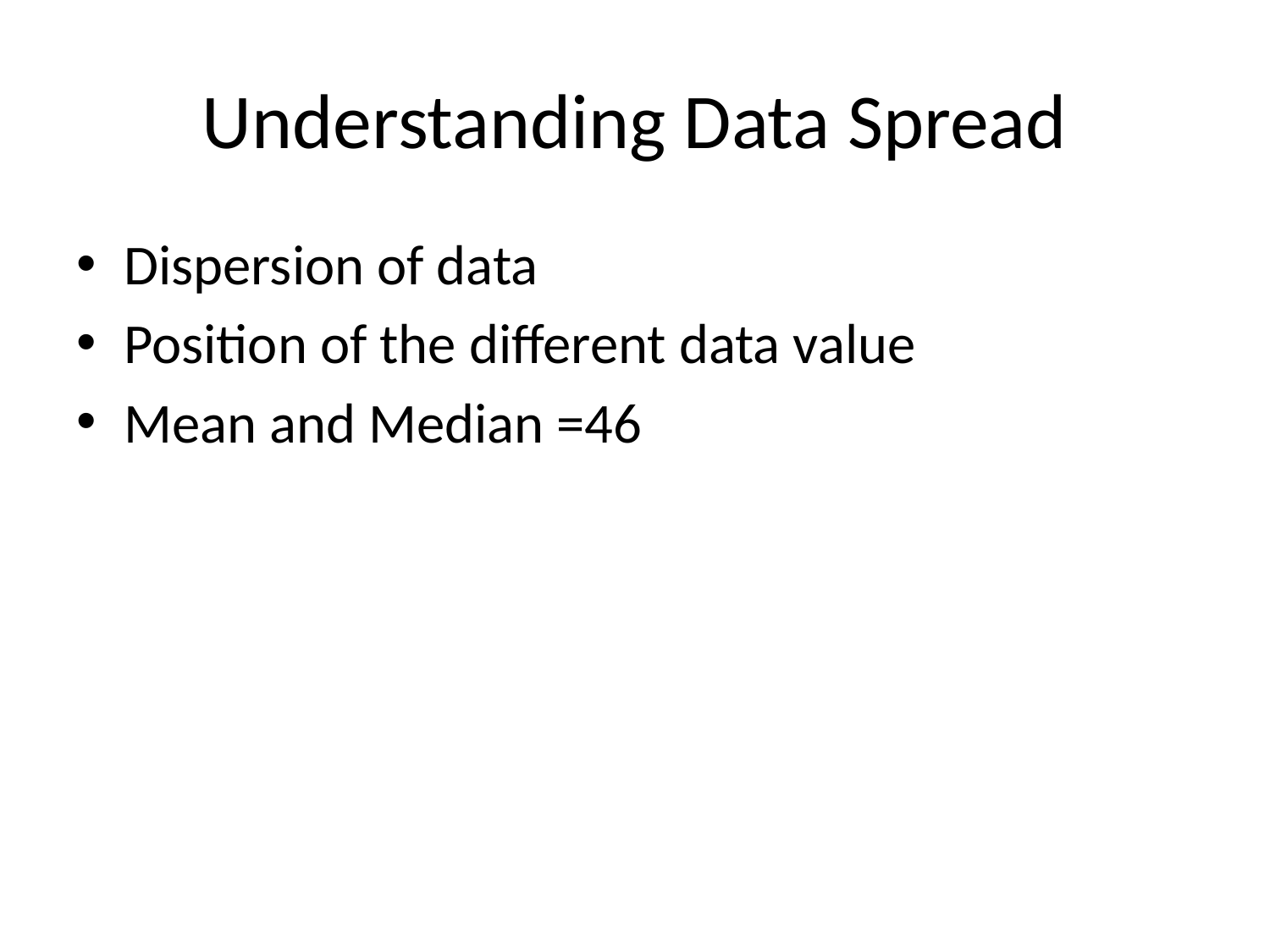

# Understanding Data Spread
Dispersion of data
Position of the different data value
Mean and Median =46